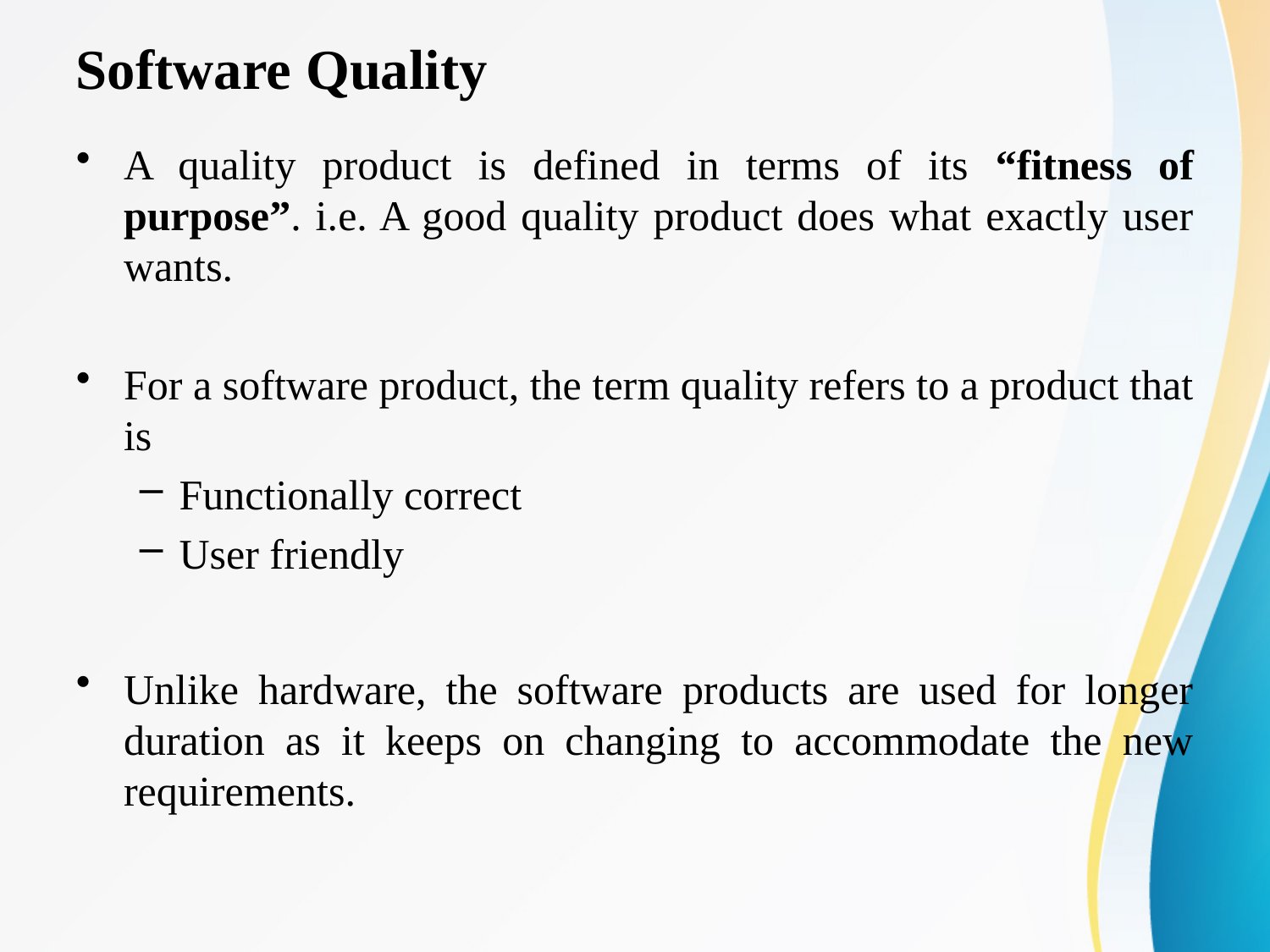

# Software Quality
A quality product is defined in terms of its “fitness of purpose”. i.e. A good quality product does what exactly user wants.

For a software product, the term quality refers to a product that is
Functionally correct
User friendly

Unlike hardware, the software products are used for longer duration as it keeps on changing to accommodate the new requirements.

15